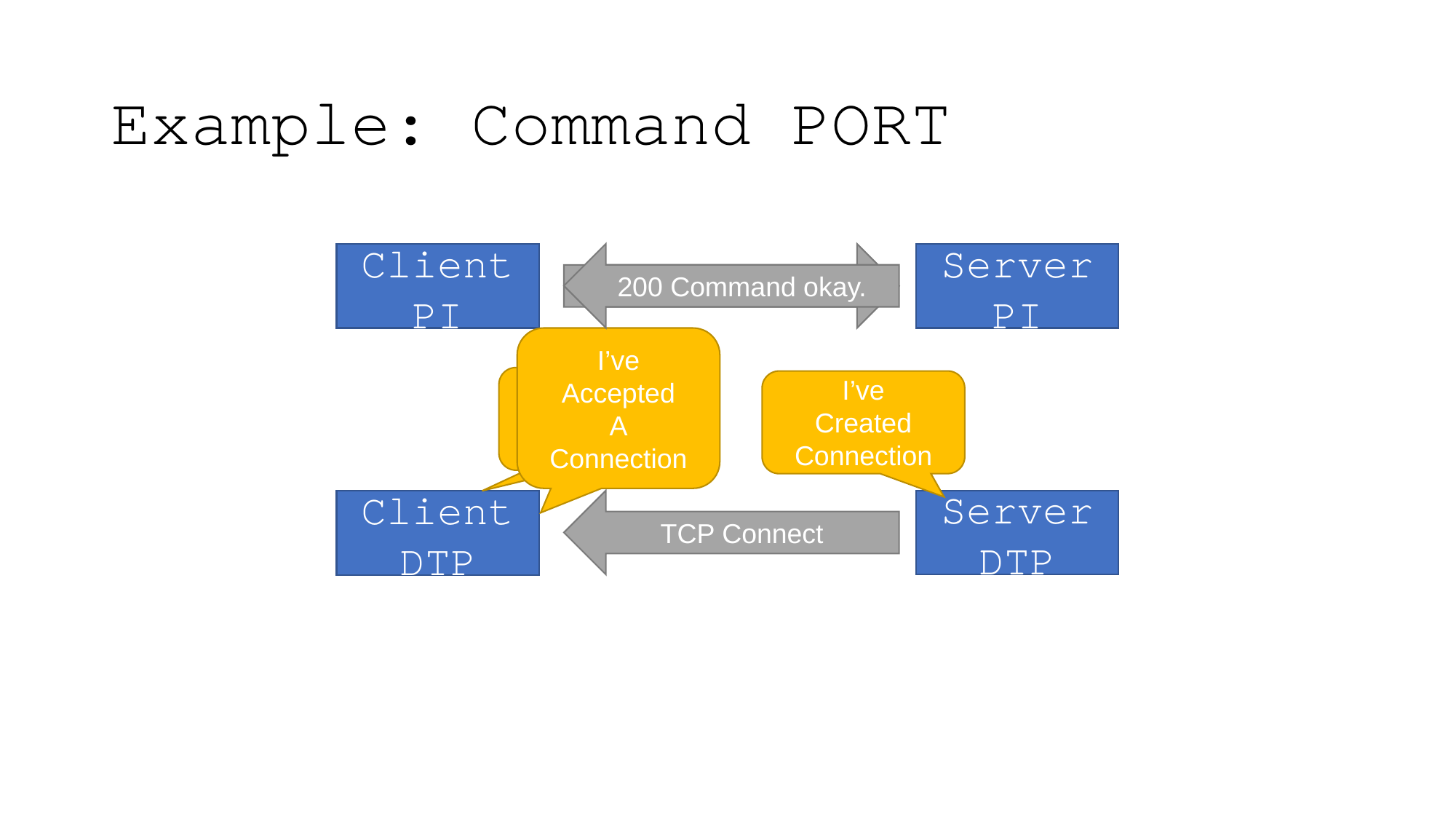

# Example: Command PORT
200 Command okay.
PORT (1,2,3,4,5,6)
Client PI
Server PI
I’ve
Accepted
A
Connection
I’m listening
I’ve
Created
Connection
TCP Connect
Server DTP
Client DTP